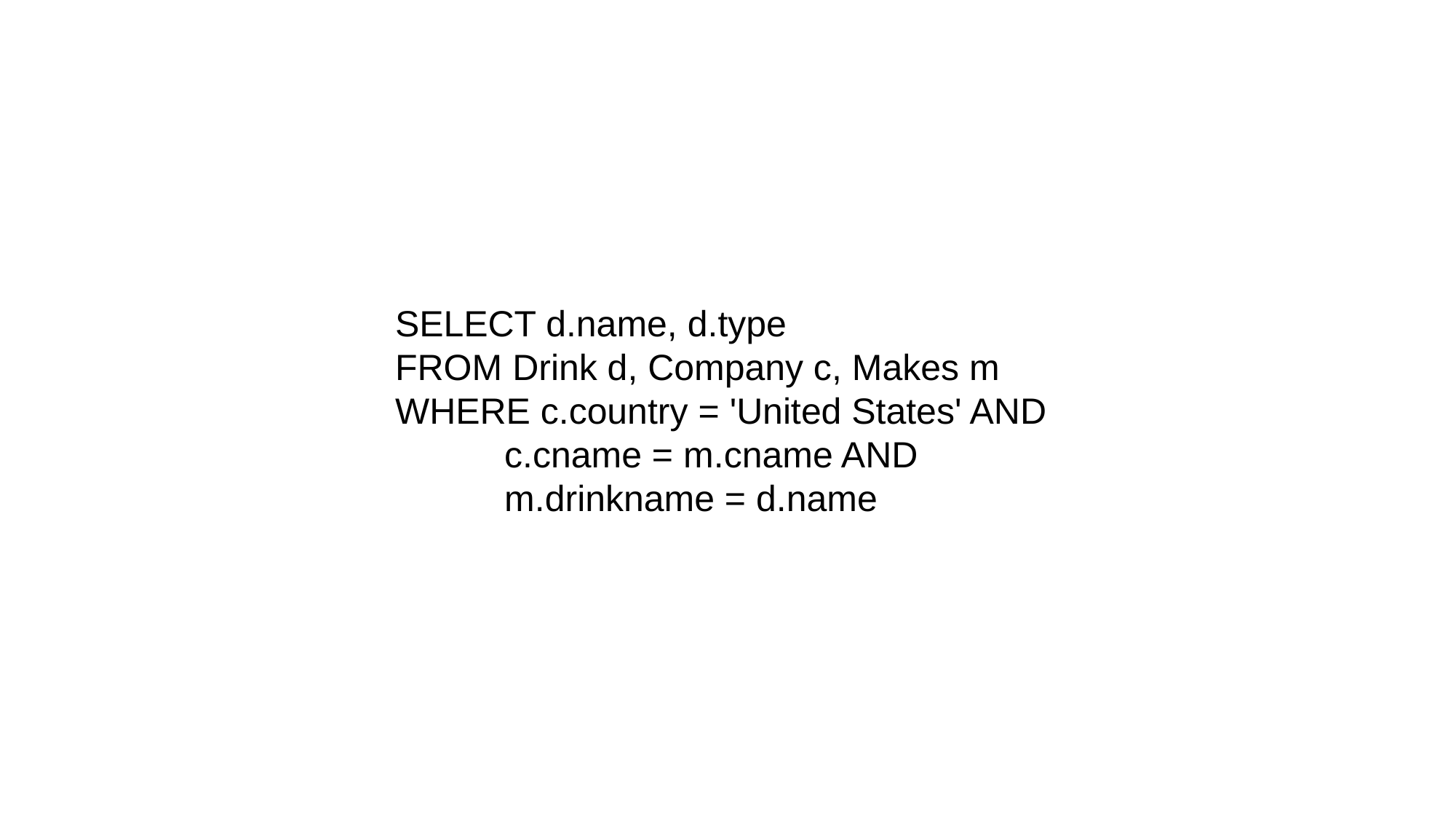

SELECT d.name, d.type
FROM Drink d, Company c, Makes m
WHERE c.country = 'United States' AND
	c.cname = m.cname AND
	m.drinkname = d.name